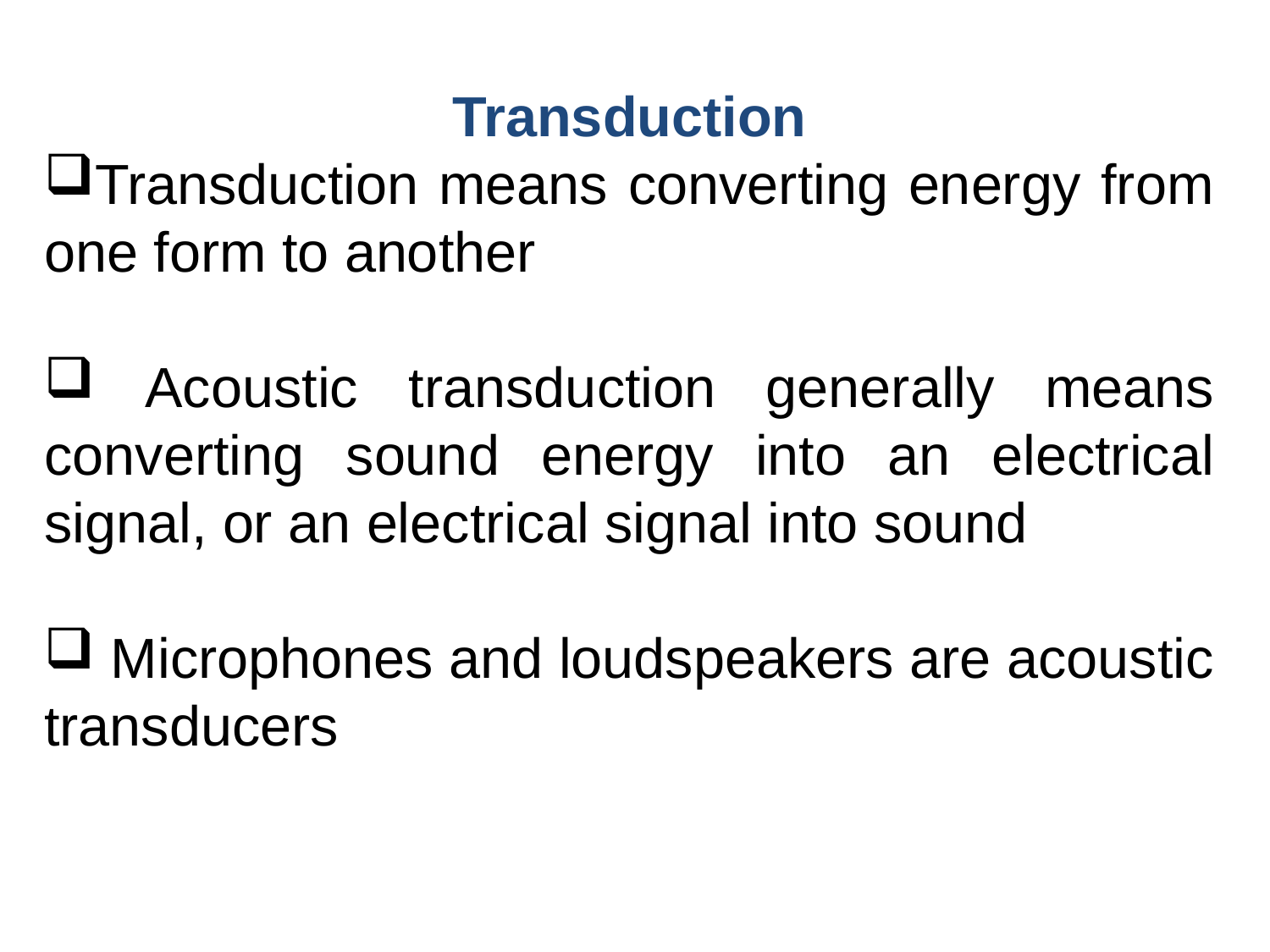

Transduction
Transduction means converting energy from one form to another

 Acoustic transduction generally means converting sound energy into an electrical signal, or an electrical signal into sound

 Microphones and loudspeakers are acoustic transducers